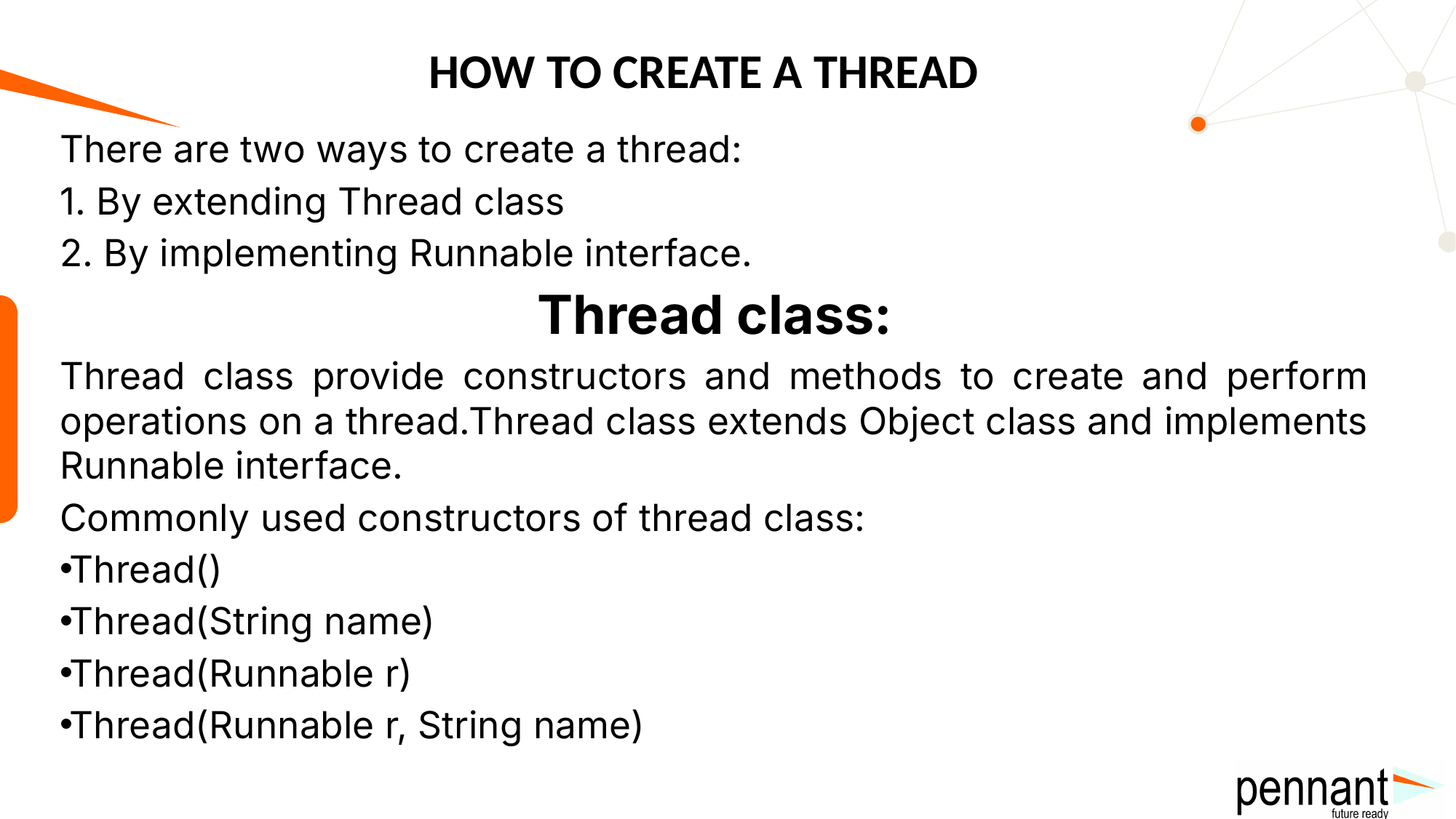

# HOW TO CREATE A THREAD
There are two ways to create a thread:
1. By extending Thread class
2. By implementing Runnable interface.
Thread class:
Thread class provide constructors and methods to create and perform operations on a thread.Thread class extends Object class and implements Runnable interface.
Commonly used constructors of thread class:
Thread()
Thread(String name)
Thread(Runnable r)
Thread(Runnable r, String name)